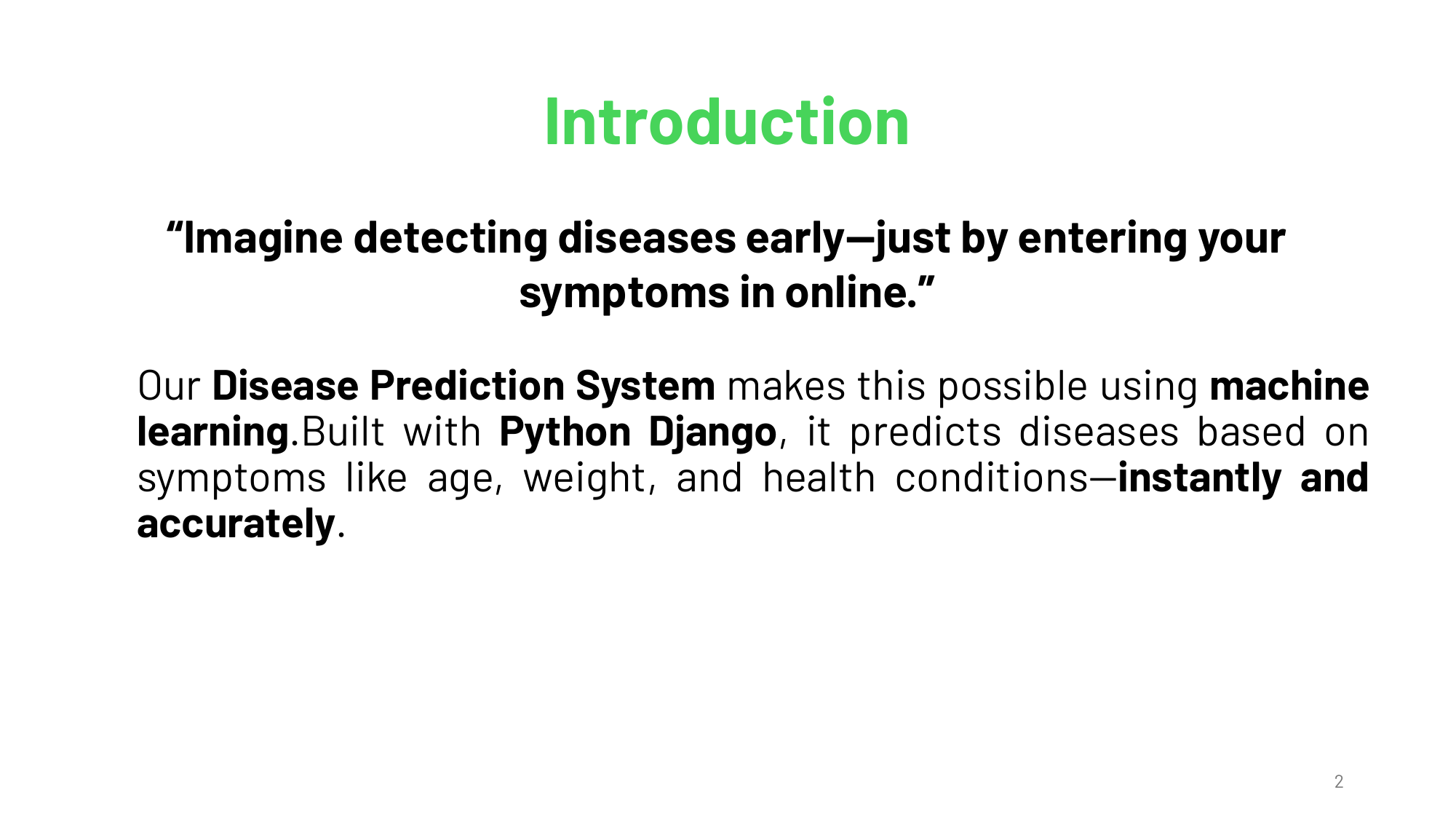

# Introduction
“Imagine detecting diseases early—just by entering your symptoms in online.”
Our Disease Prediction System makes this possible using machine learning.Built with Python Django, it predicts diseases based on symptoms like age, weight, and health conditions—instantly and accurately.

2